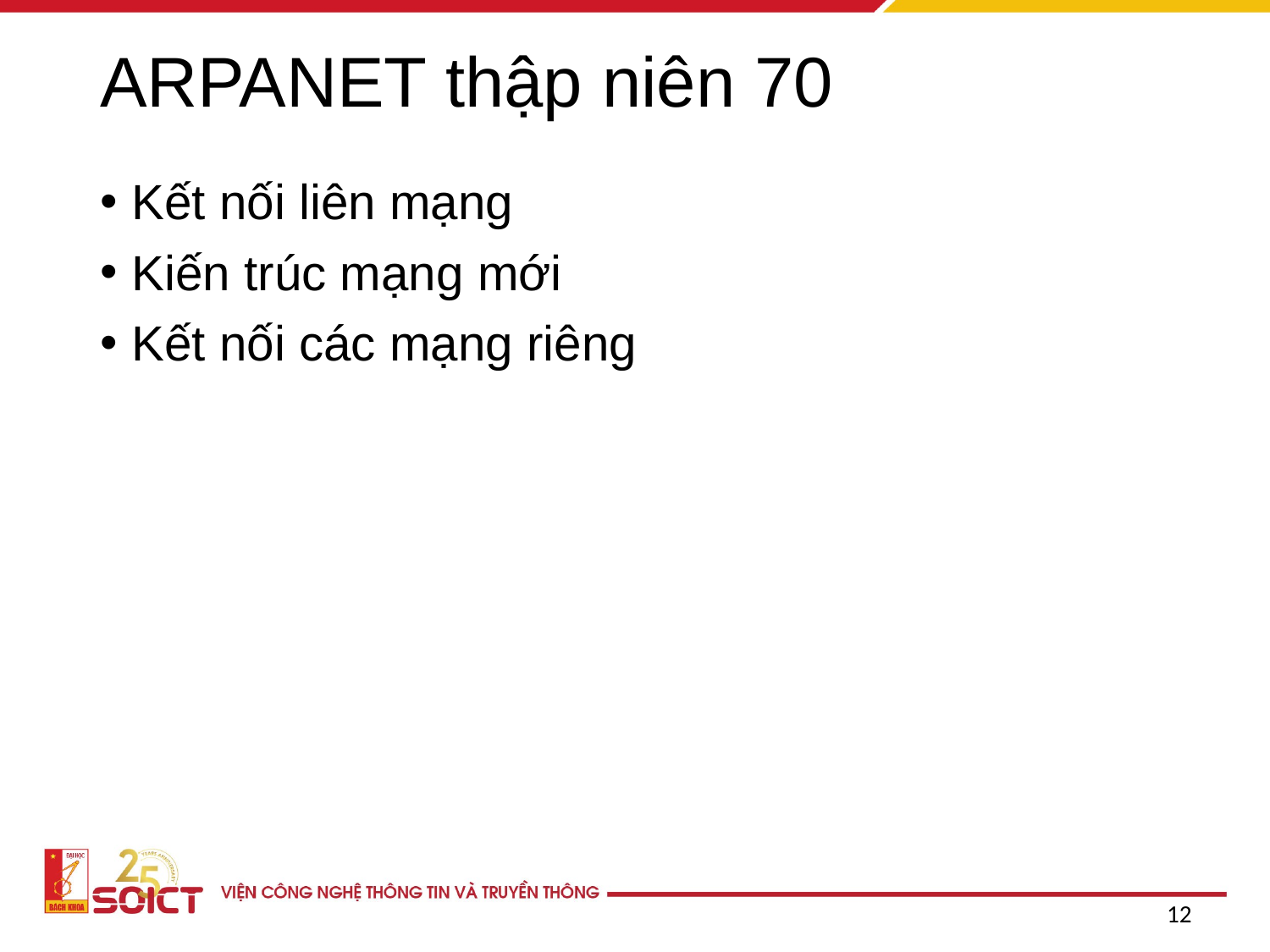

# ARPANET thập niên 70
Kết nối liên mạng
Kiến trúc mạng mới
Kết nối các mạng riêng
12